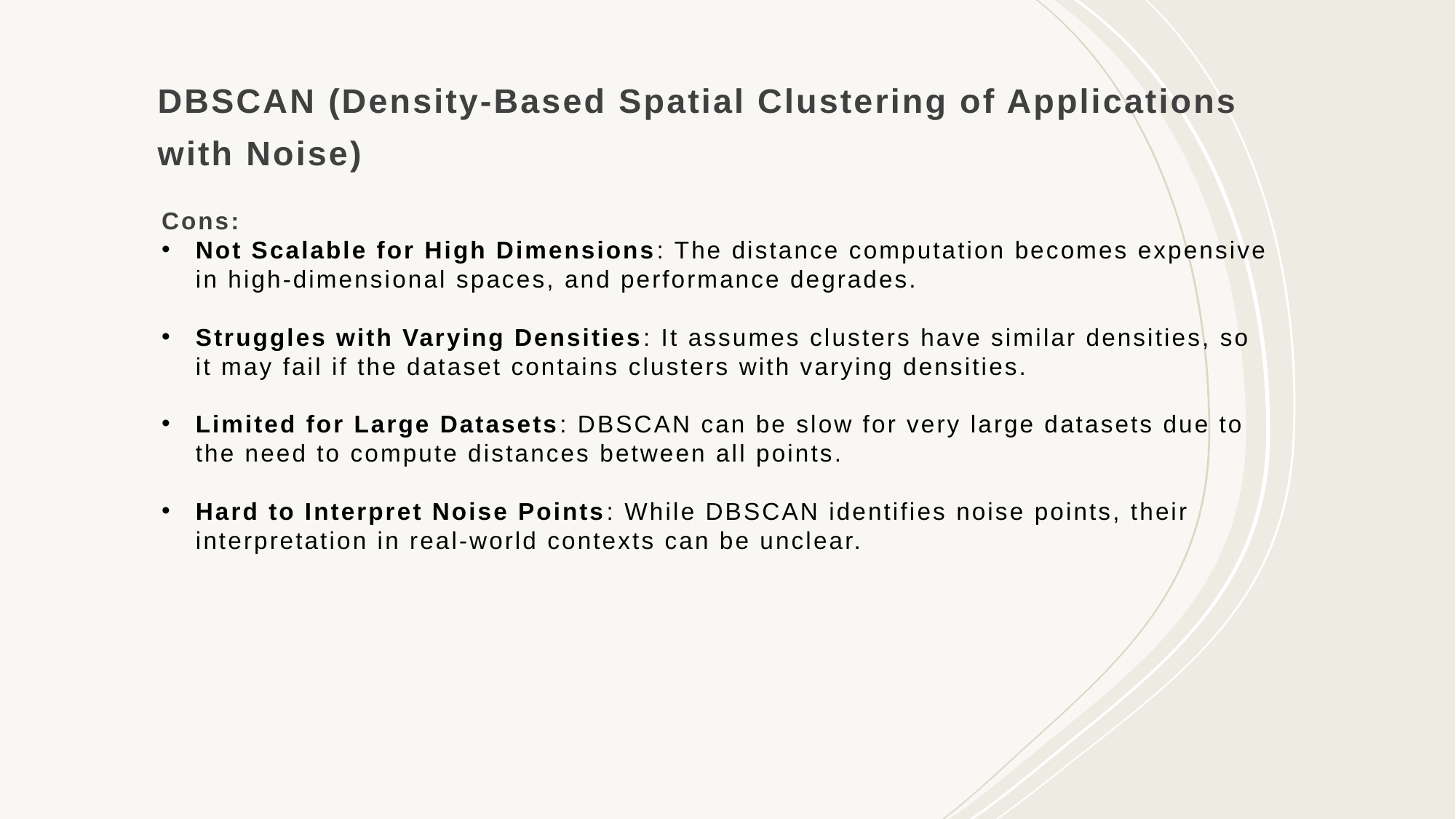

# DBSCAN (Density-Based Spatial Clustering of Applications with Noise)
Cons:
Not Scalable for High Dimensions: The distance computation becomes expensive in high-dimensional spaces, and performance degrades.

Struggles with Varying Densities: It assumes clusters have similar densities, so it may fail if the dataset contains clusters with varying densities.

Limited for Large Datasets: DBSCAN can be slow for very large datasets due to the need to compute distances between all points.

Hard to Interpret Noise Points: While DBSCAN identifies noise points, their interpretation in real-world contexts can be unclear.